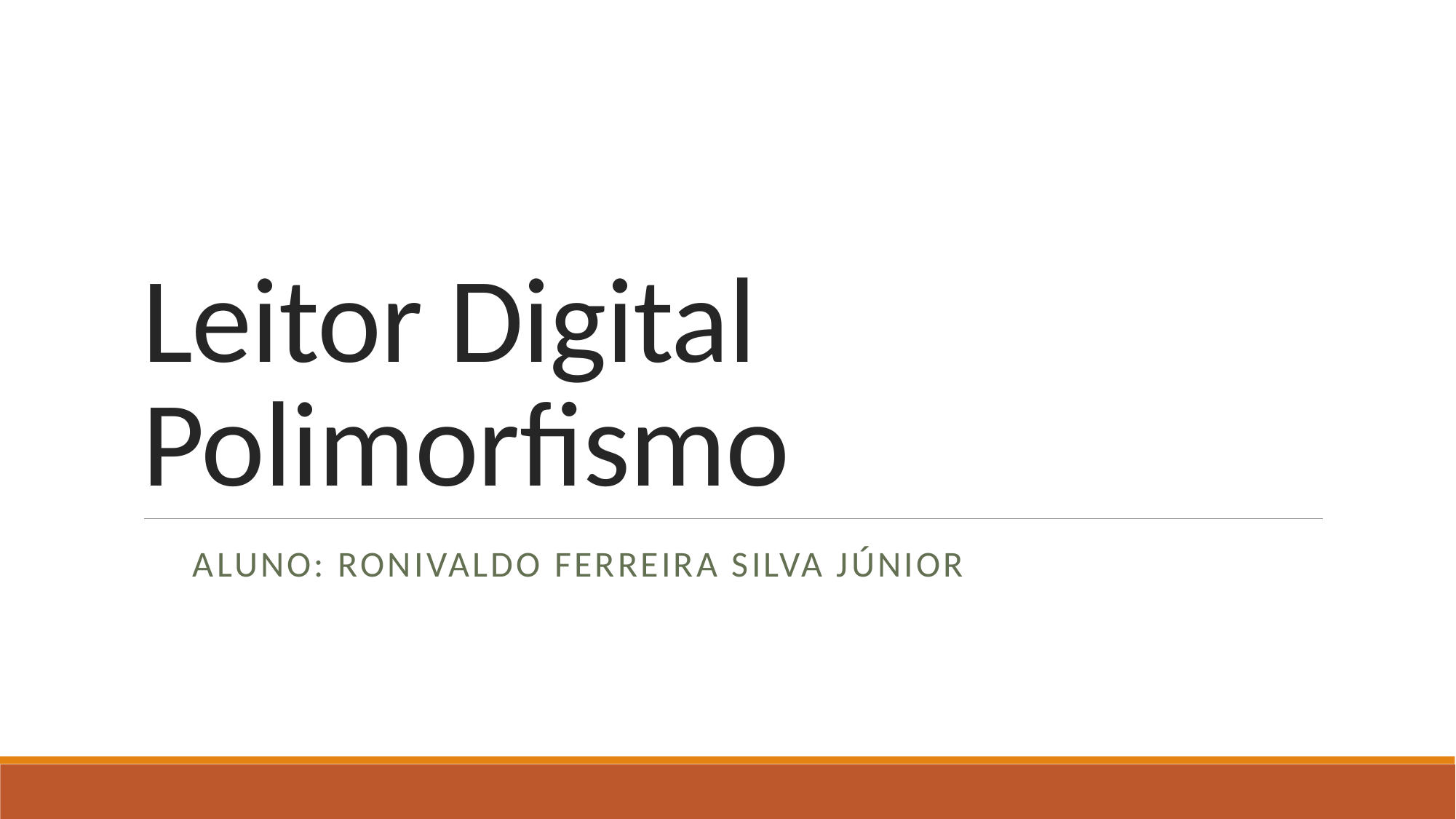

# Leitor Digital Polimorfismo
Aluno: Ronivaldo Ferreira Silva Júnior